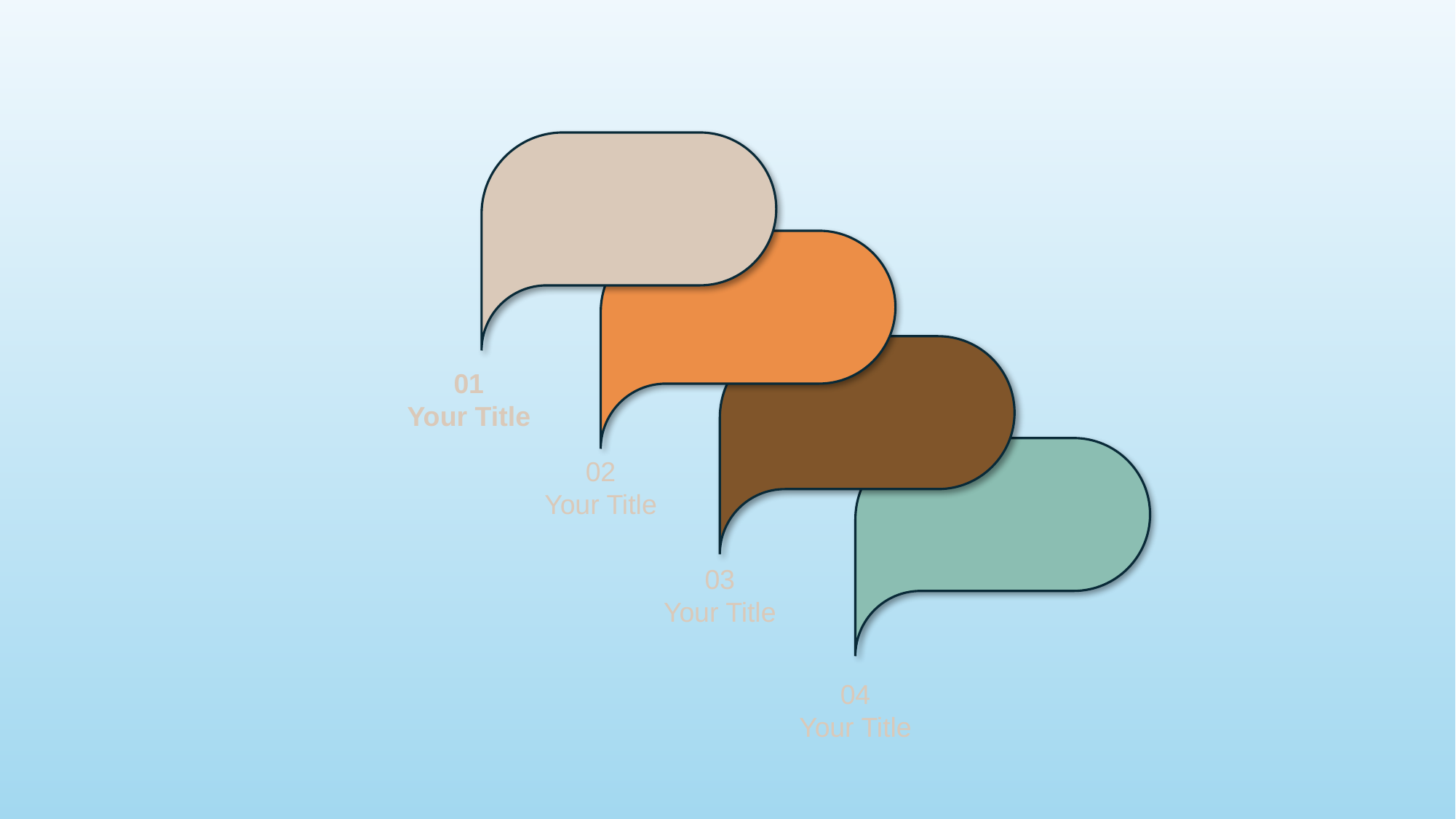

01
Your Title

02
Your Title
03
Your Title
04
Your Title